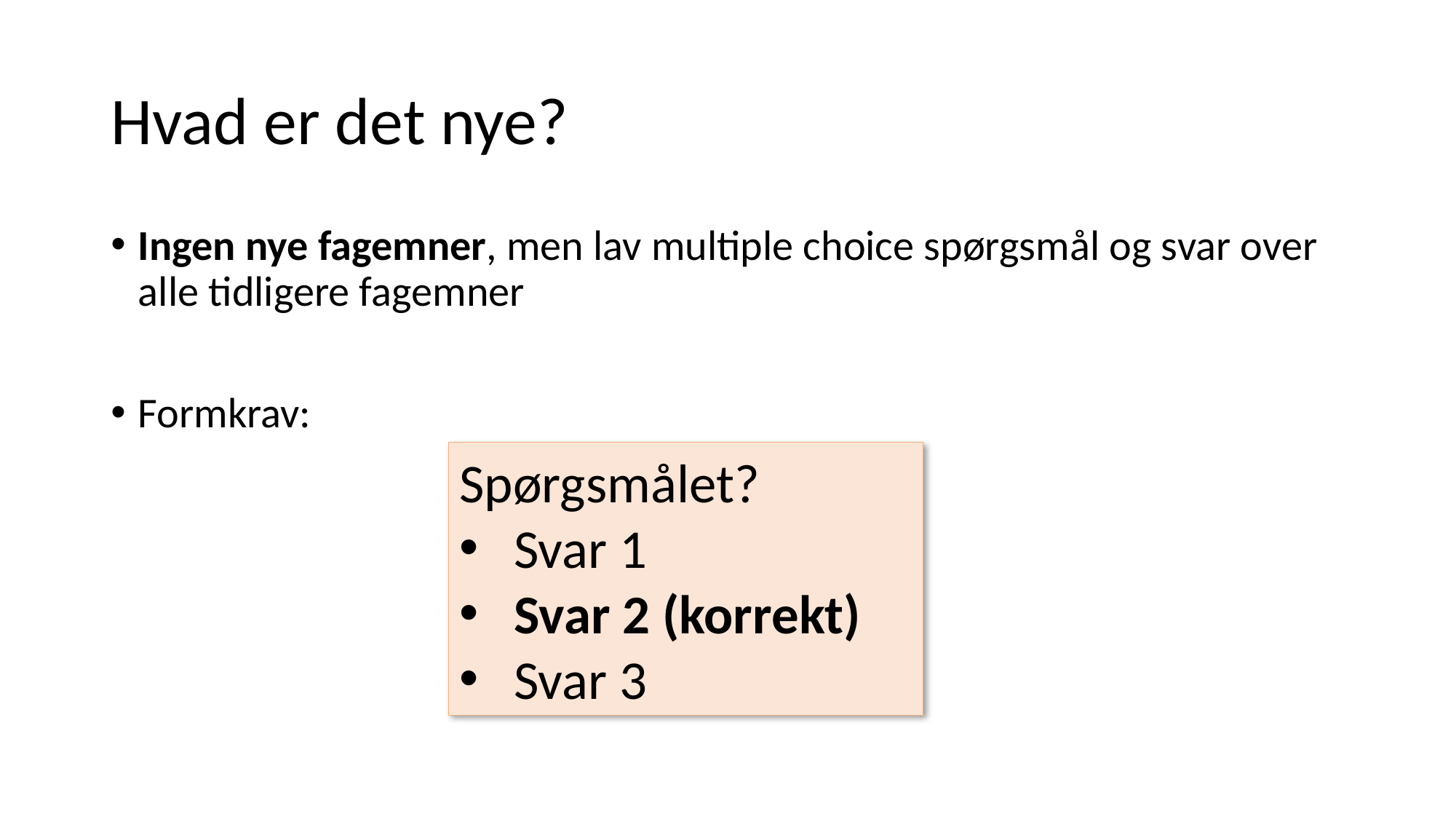

# Hvad er det nye?
Ingen nye fagemner, men lav multiple choice spørgsmål og svar over alle tidligere fagemner

Formkrav:

Spørgsmålet?
Svar 1
Svar 2 (korrekt)
Svar 3